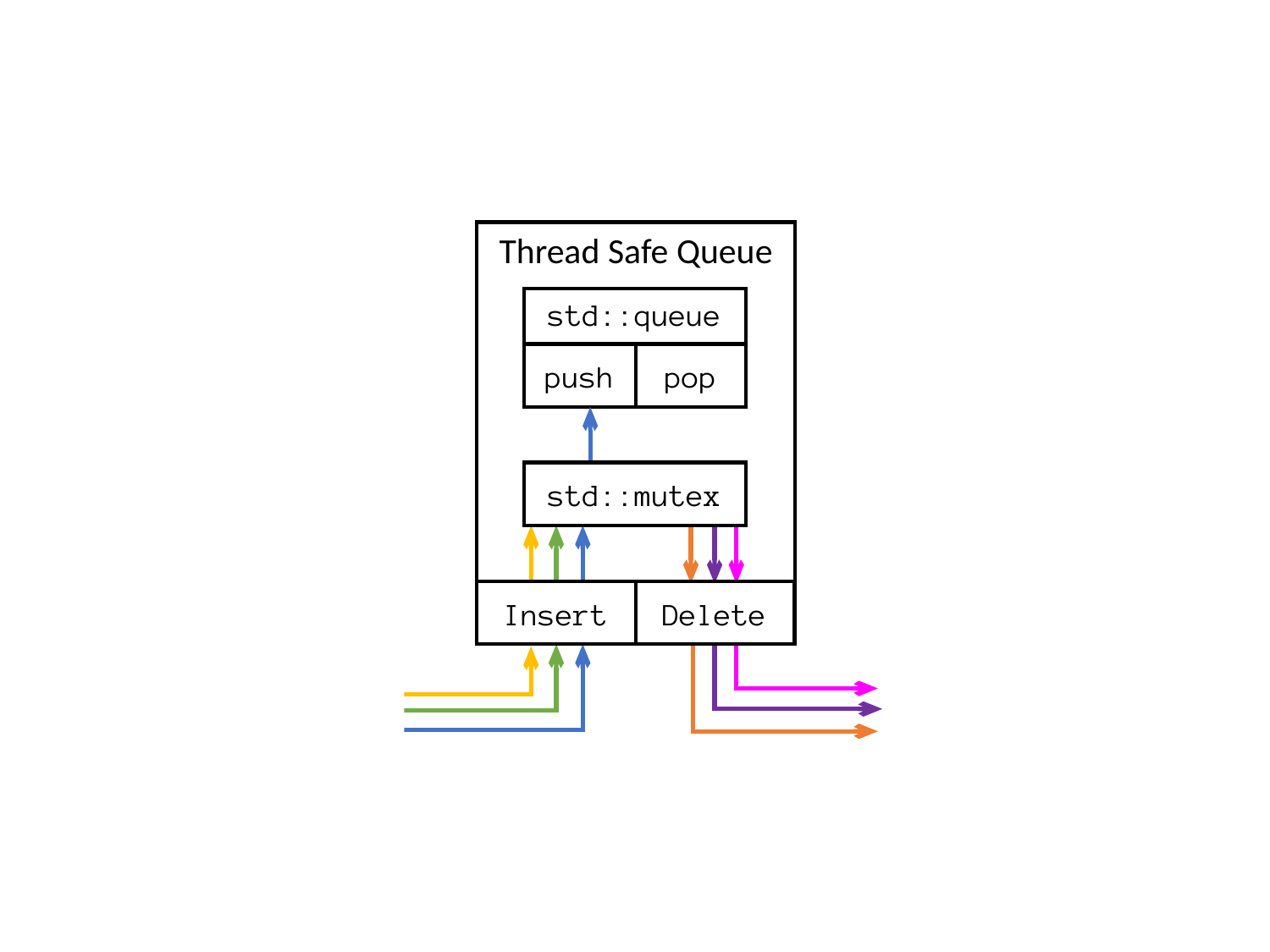

Thread Safe Queue
std::queue
push
pop
std::mutex
Insert
Delete